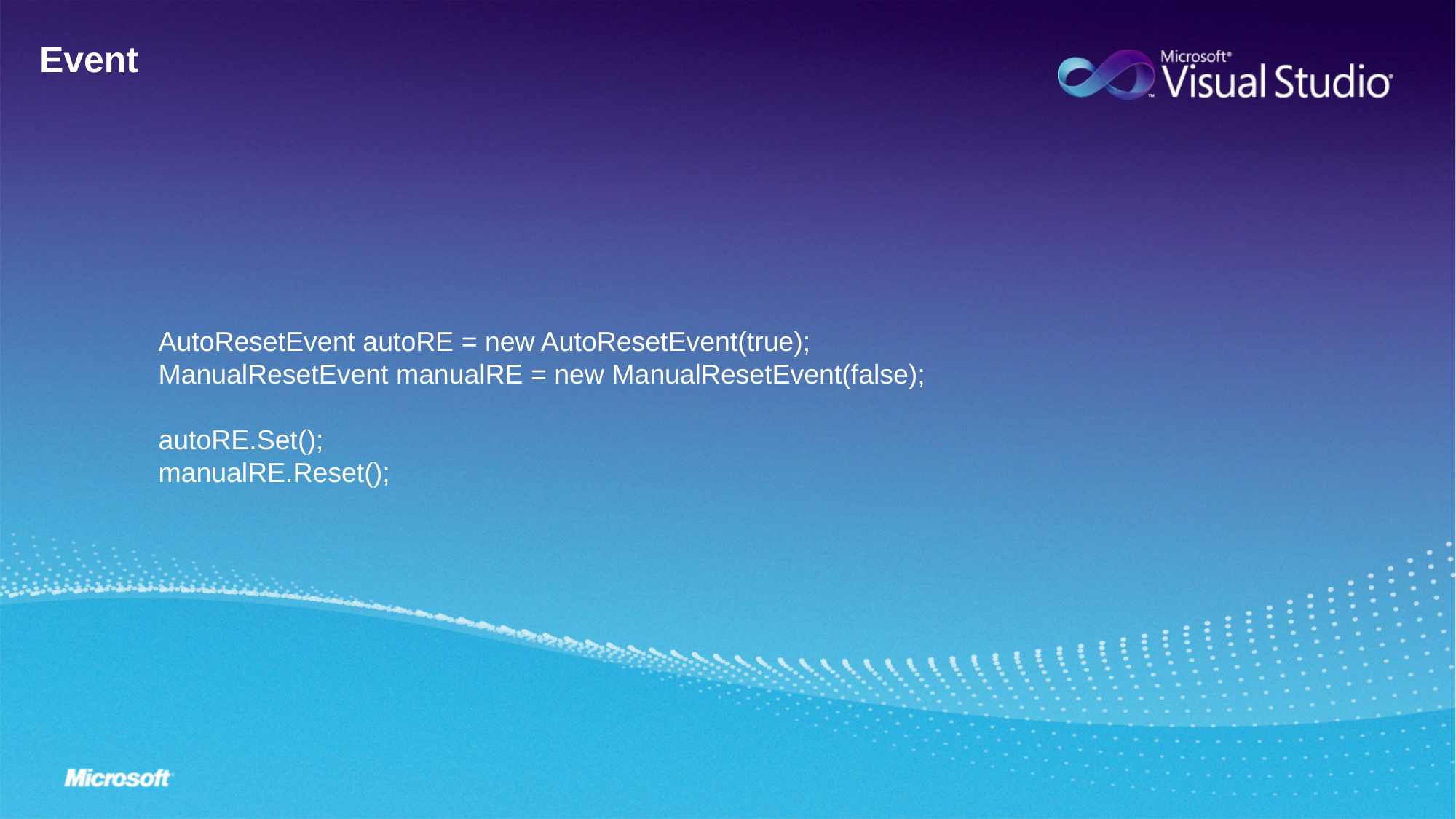

Event
AutoResetEvent autoRE = new AutoResetEvent(true);
ManualResetEvent manualRE = new ManualResetEvent(false);

autoRE.Set();
manualRE.Reset();